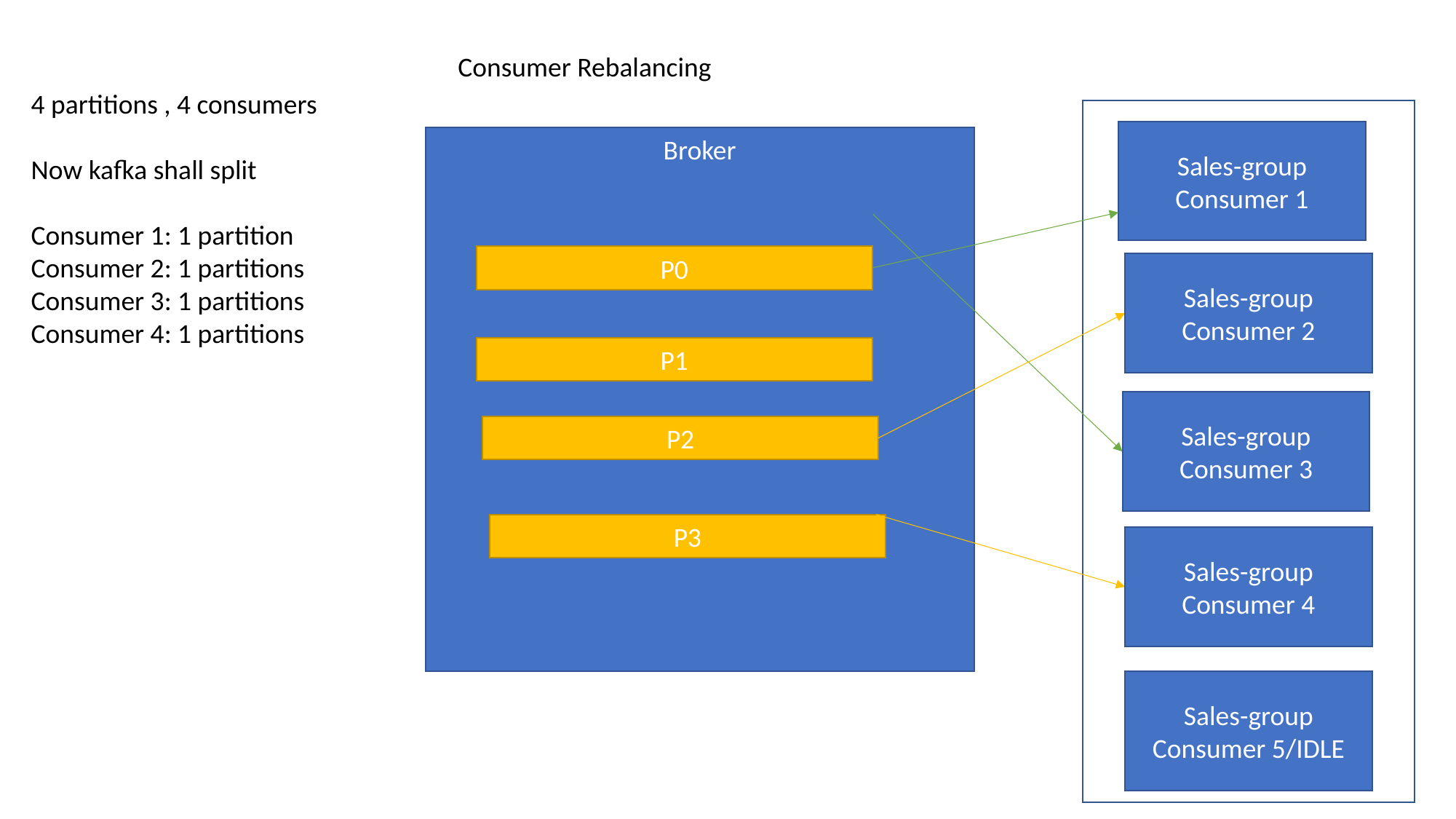

Consumer Rebalancing
4 partitions , 4 consumers

Now kafka shall split

Consumer 1: 1 partition
Consumer 2: 1 partitions
Consumer 3: 1 partitions
Consumer 4: 1 partitions

Sales-group
Consumer 1
Broker
P0
Sales-group
Consumer 2
P1
Sales-group
Consumer 3
P2
P3
Sales-group
Consumer 4
Sales-group
Consumer 5/IDLE